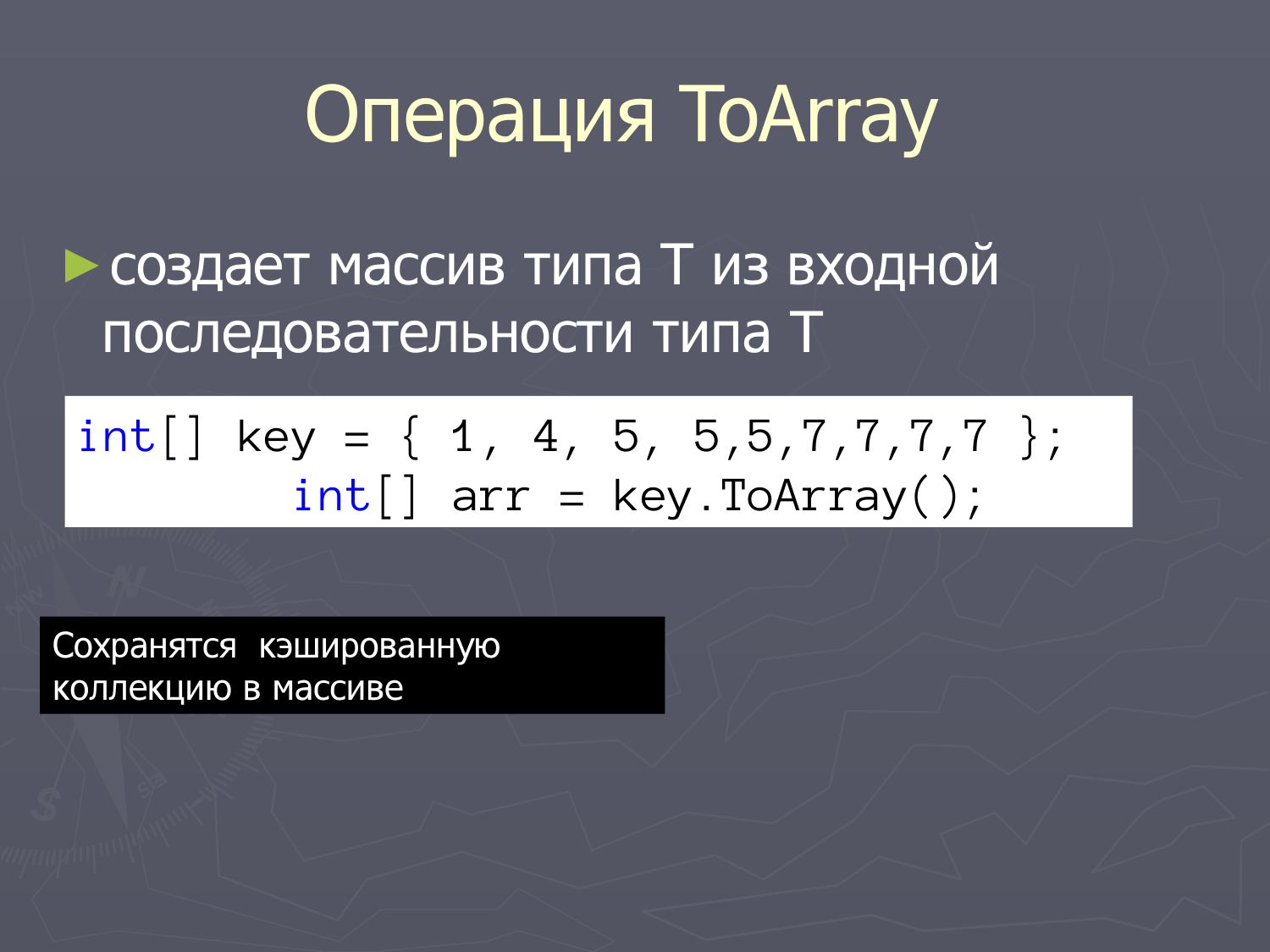

# Операция ToArray
создает массив типа T из входной последовательности типа T
int[] key = { 1, 4, 5, 5,5,7,7,7,7 };
        int[] arr = key.ToArray();
Сохранятся  кэшированную коллекцию в массиве